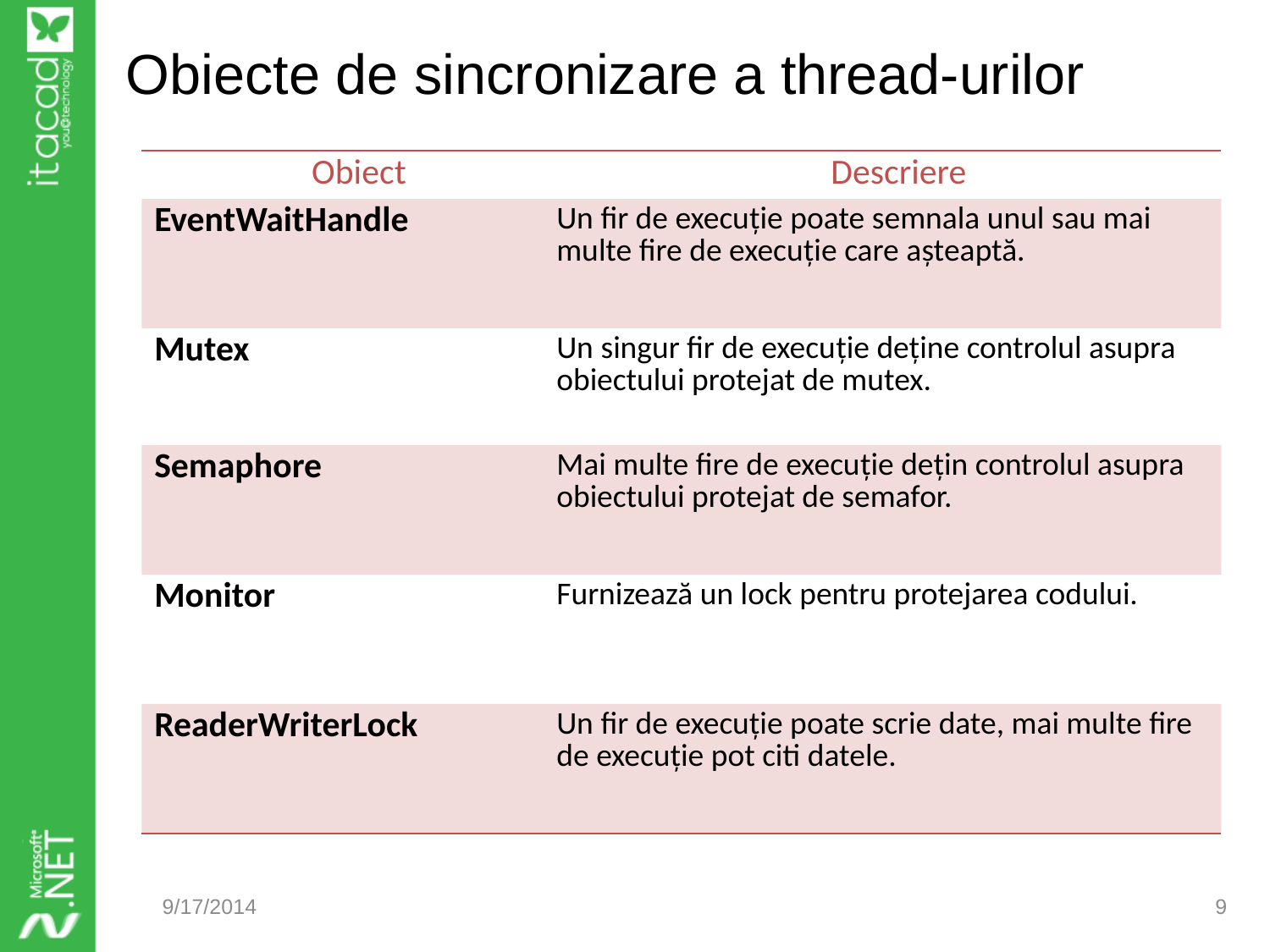

# Obiecte de sincronizare a thread-urilor
| Obiect | Descriere |
| --- | --- |
| EventWaitHandle | Un fir de execuţie poate semnala unul sau mai multe fire de execuţie care aşteaptă. |
| Mutex | Un singur fir de execuţie deţine controlul asupra obiectului protejat de mutex. |
| Semaphore | Mai multe fire de execuţie deţin controlul asupra obiectului protejat de semafor. |
| Monitor | Furnizează un lock pentru protejarea codului. |
| ReaderWriterLock | Un fir de execuție poate scrie date, mai multe fire de execuție pot citi datele. |
9/17/2014
9